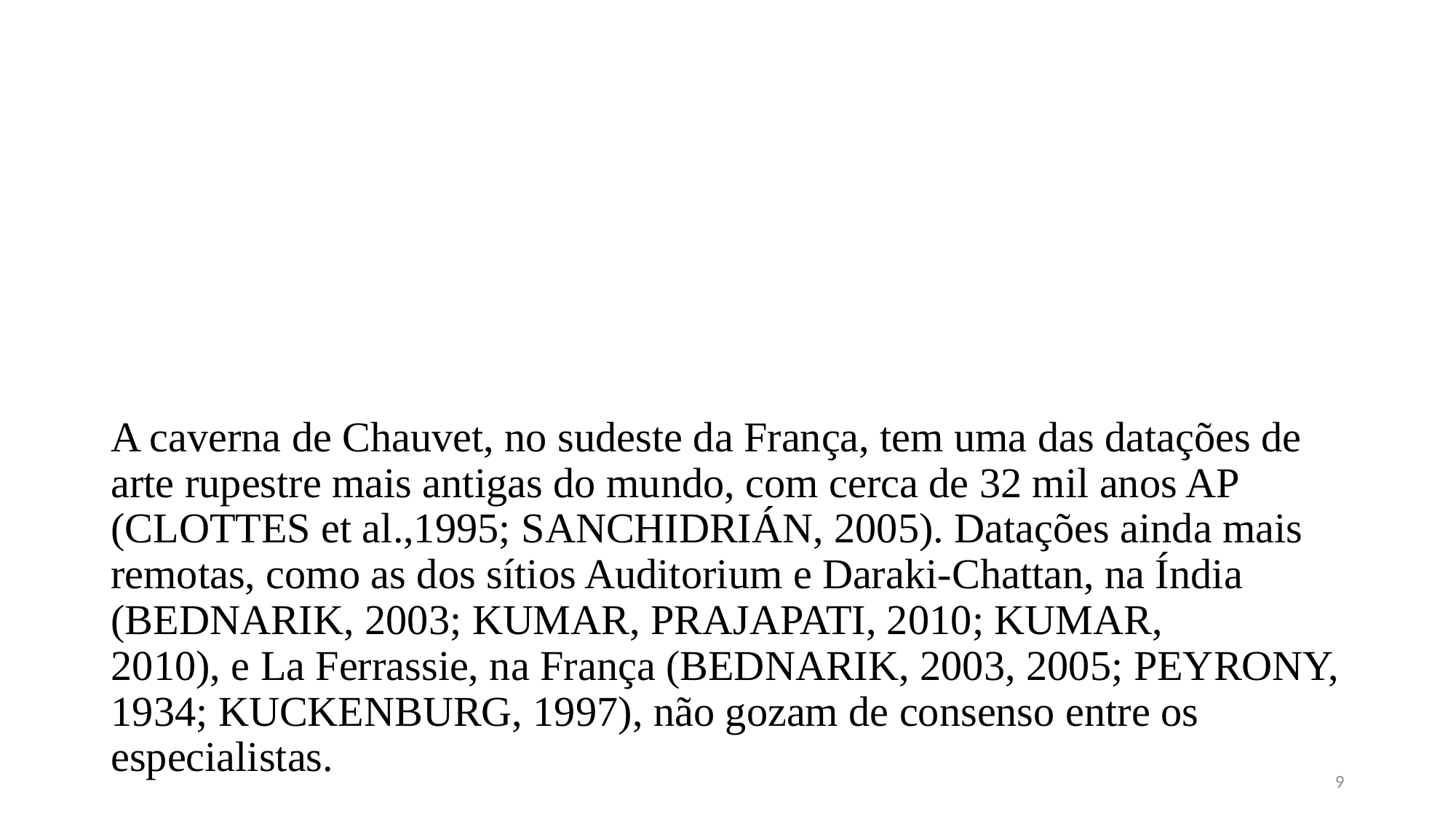

A caverna de Chauvet, no sudeste da França, tem uma das datações de arte rupestre mais antigas do mundo, com cerca de 32 mil anos AP (CLOTTES et al.,1995; SANCHIDRIÁN, 2005). Datações ainda mais remotas, como as dos sítios Auditorium e Daraki-Chattan, na Índia (BEDNARIK, 2003; KUMAR, PRAJAPATI, 2010; KUMAR,
2010), e La Ferrassie, na França (BEDNARIK, 2003, 2005; PEYRONY, 1934; KUCKENBURG, 1997), não gozam de consenso entre os especialistas.
9